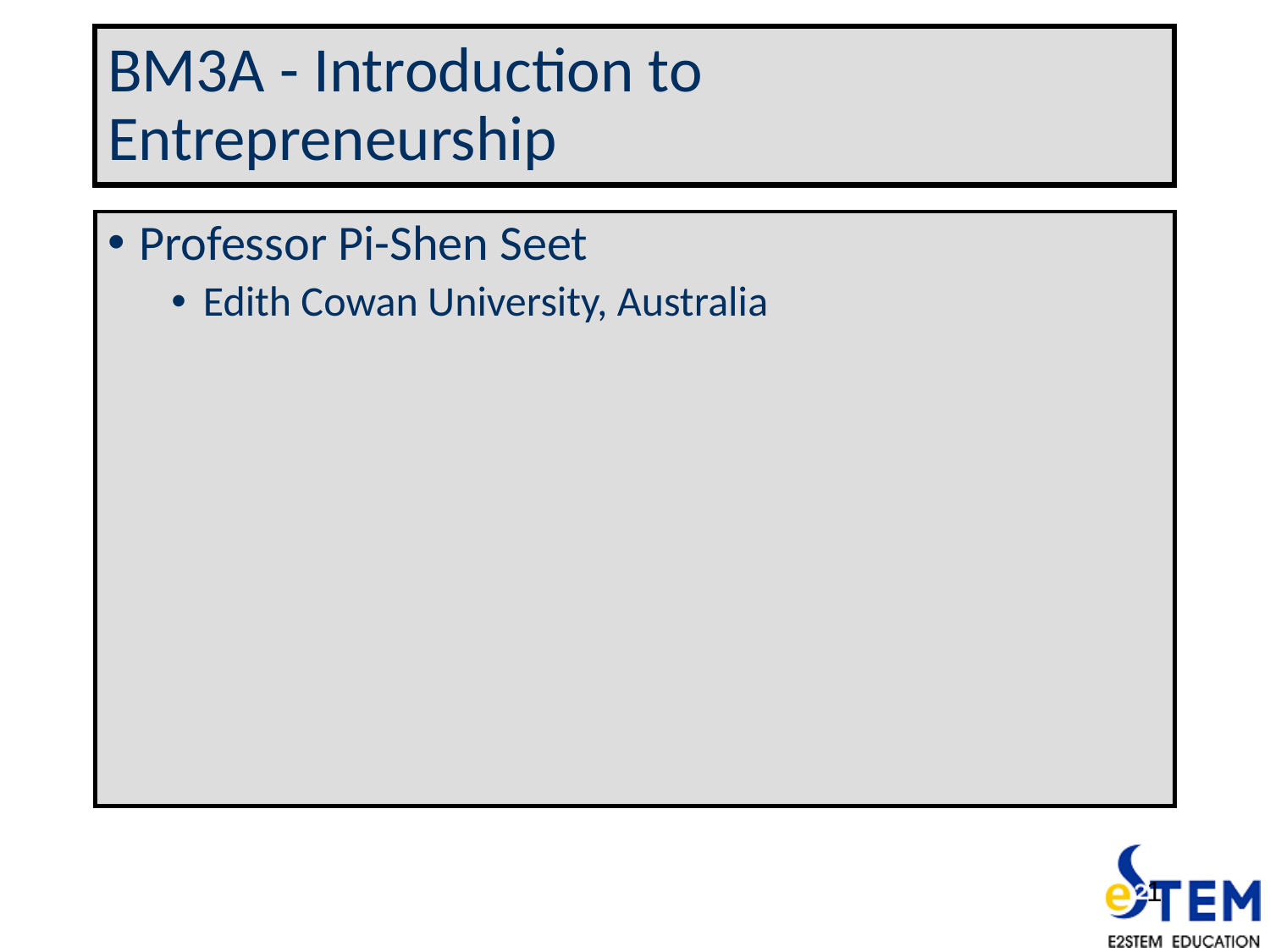

# BM3A - Introduction to Entrepreneurship
Professor Pi-Shen Seet
Edith Cowan University, Australia
1